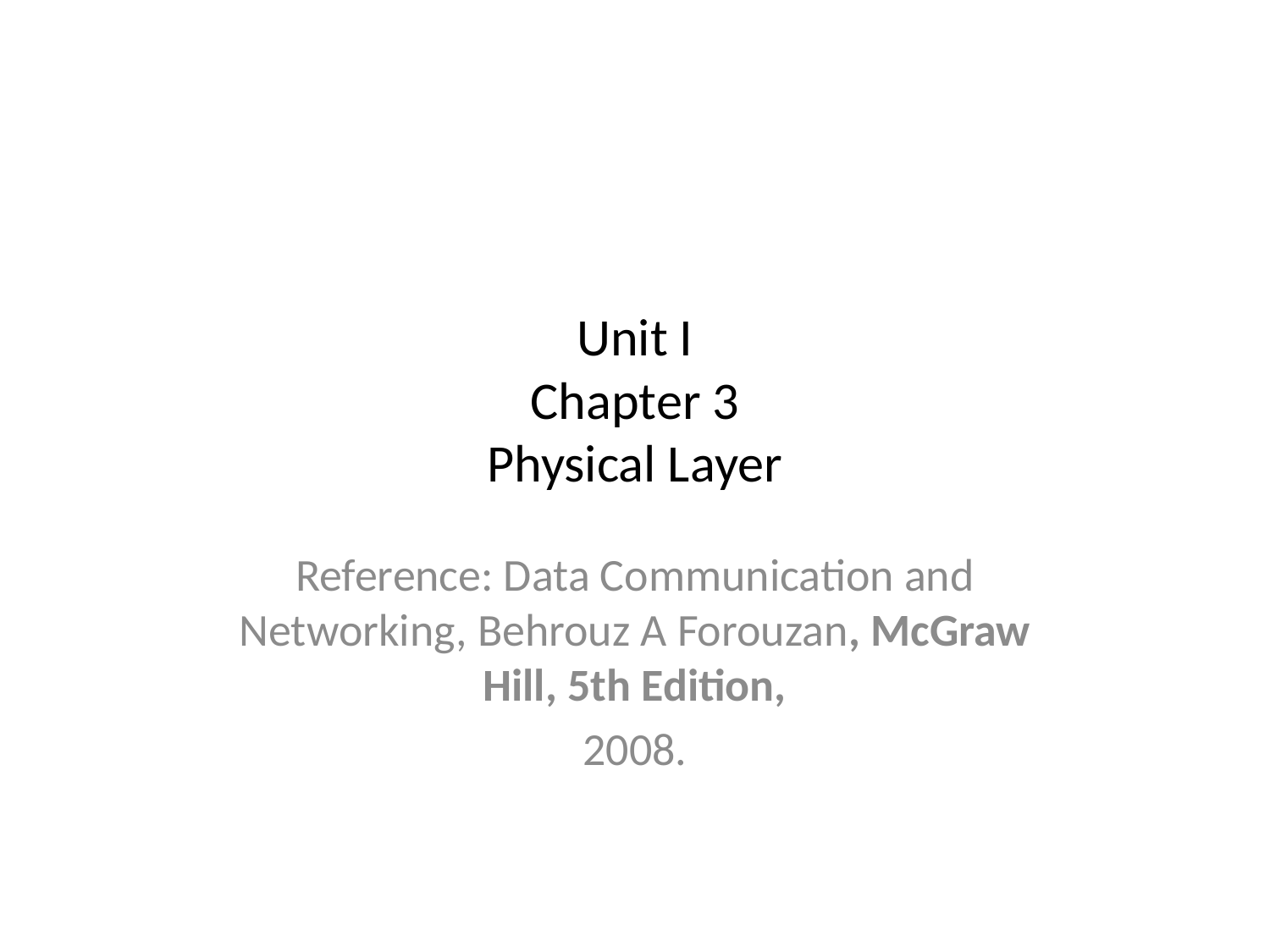

# Unit I Chapter 3 Physical Layer
Reference: Data Communication and Networking, Behrouz A Forouzan, McGraw Hill, 5th Edition,
2008.